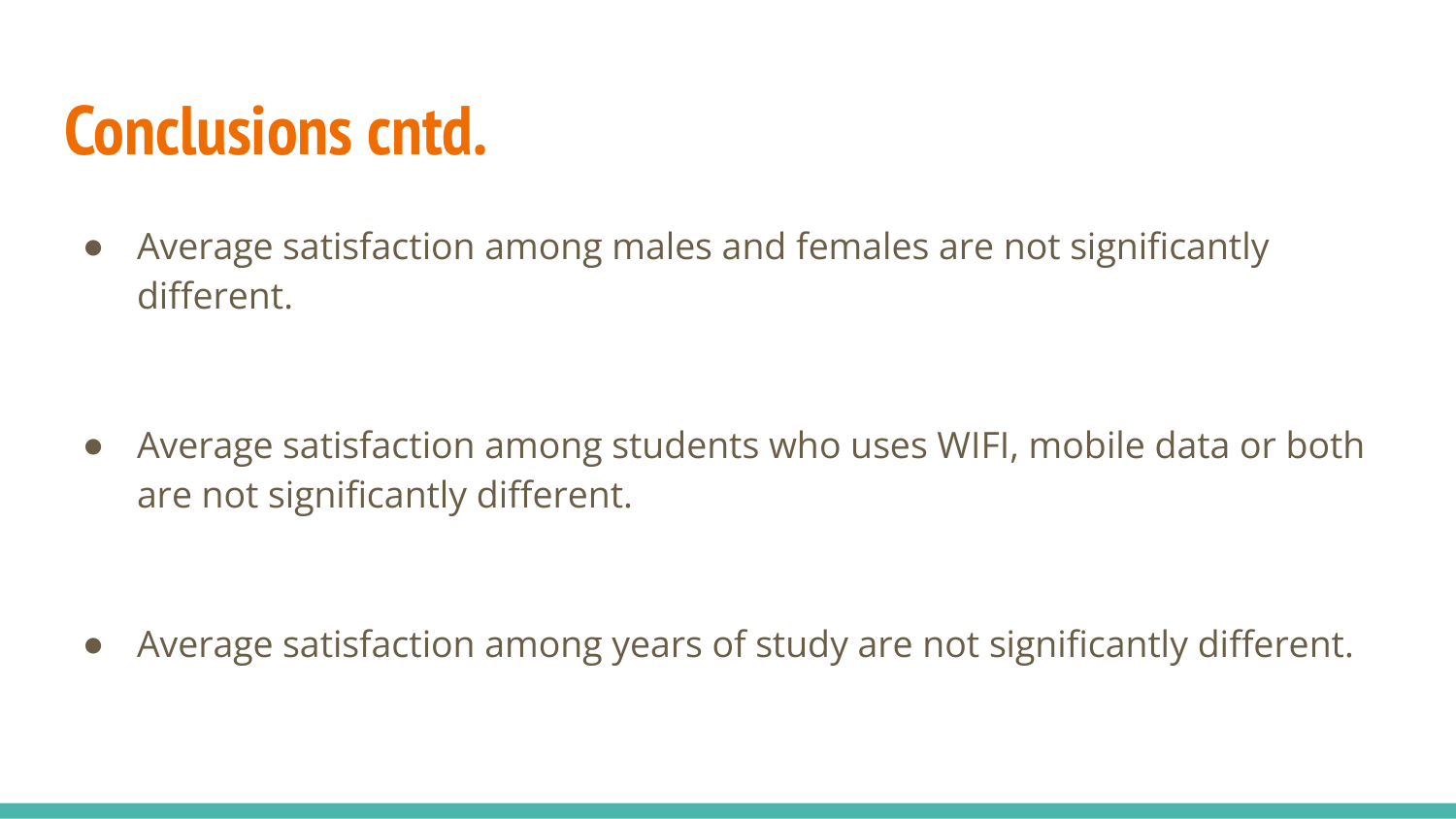

# Conclusions cntd.
Average satisfaction among males and females are not significantly different.

Average satisfaction among students who uses WIFI, mobile data or both are not significantly different.

Average satisfaction among years of study are not significantly different.